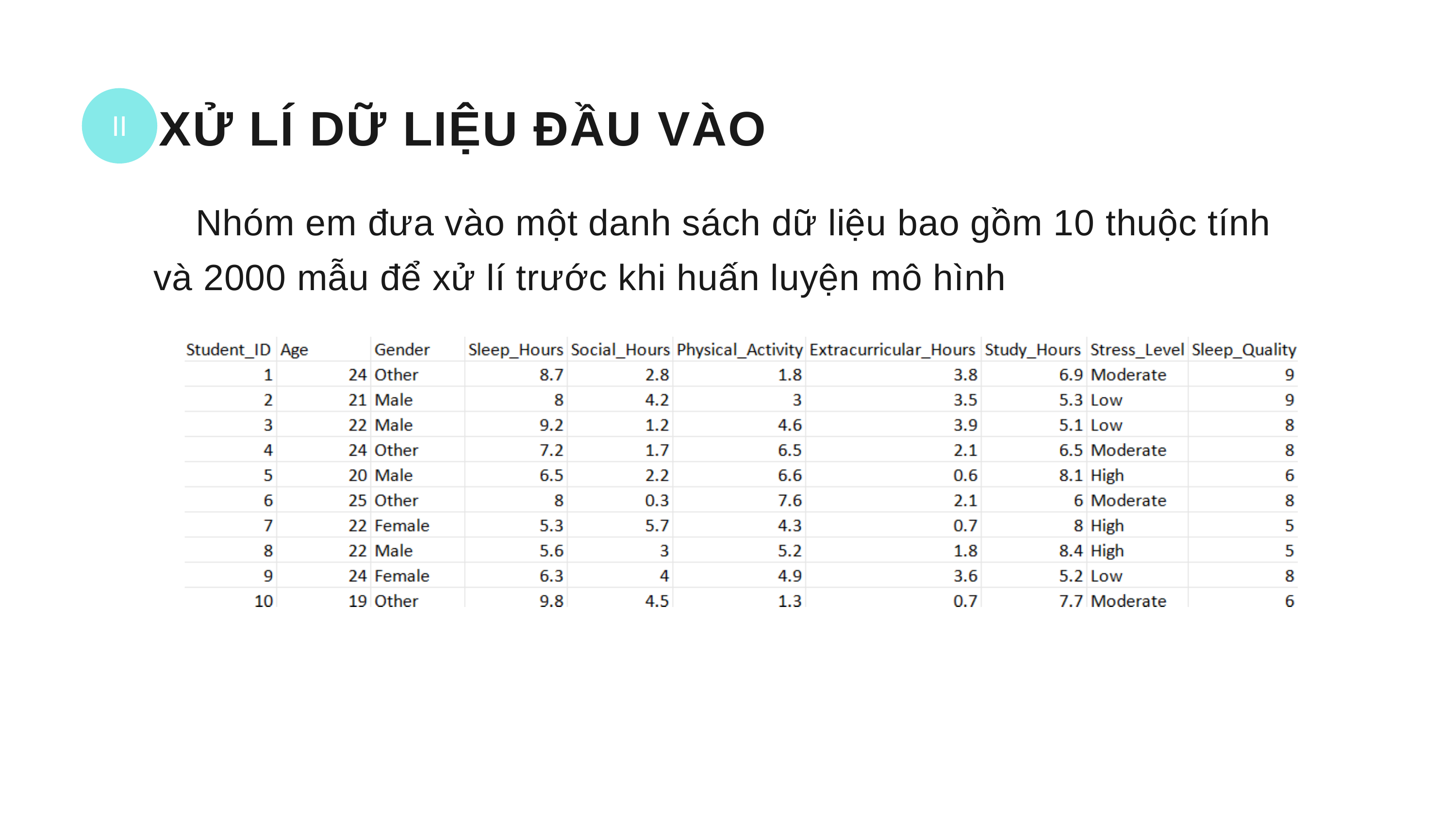

II
XỬ LÍ DỮ LIỆU ĐẦU VÀO
    Nhóm em đưa vào một danh sách dữ liệu bao gồm 10 thuộc tính và 2000 mẫu để xử lí trước khi huấn luyện mô hình